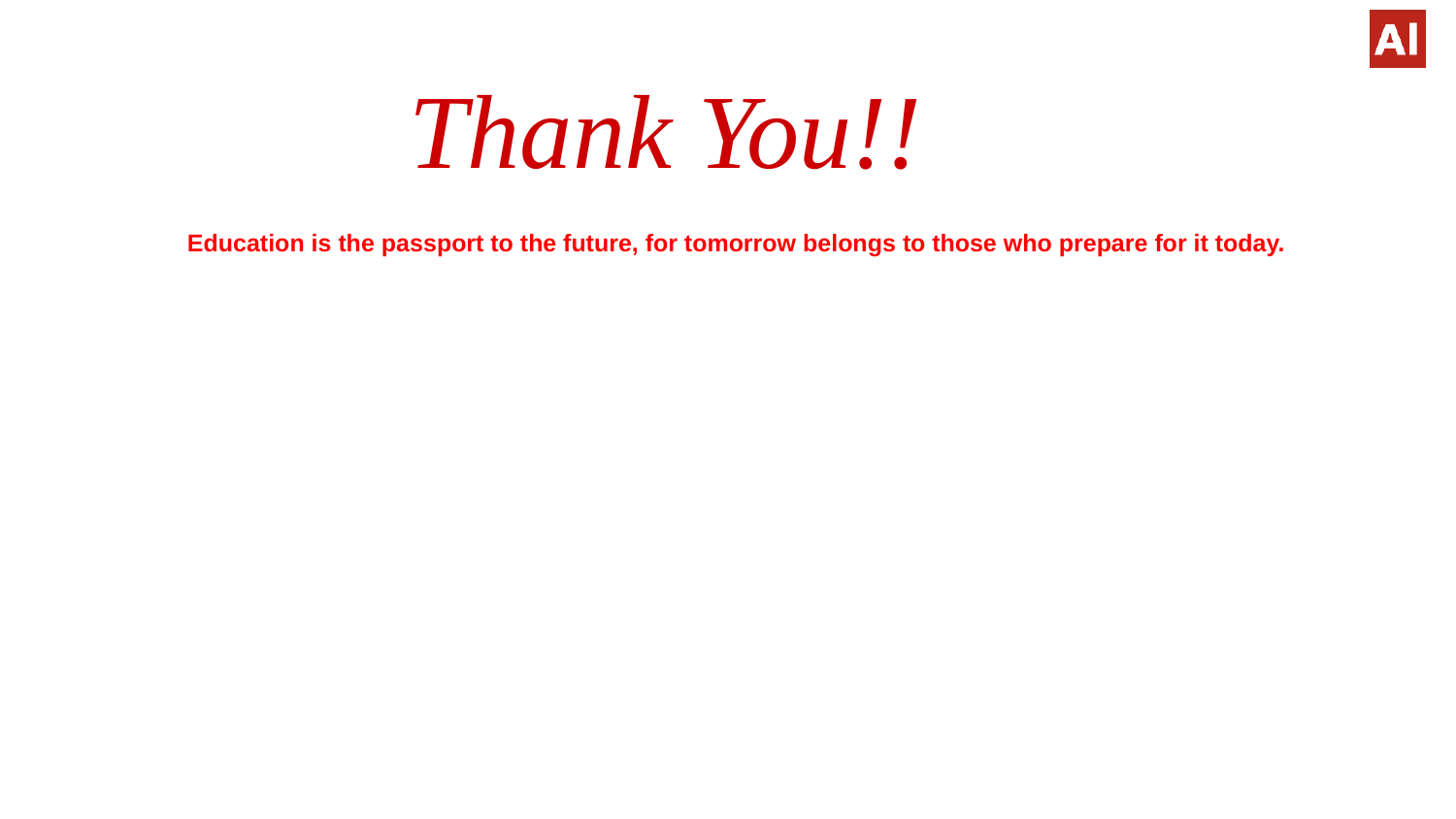

# Thank You!!

Education is the passport to the future, for tomorrow belongs to those who prepare for it today.